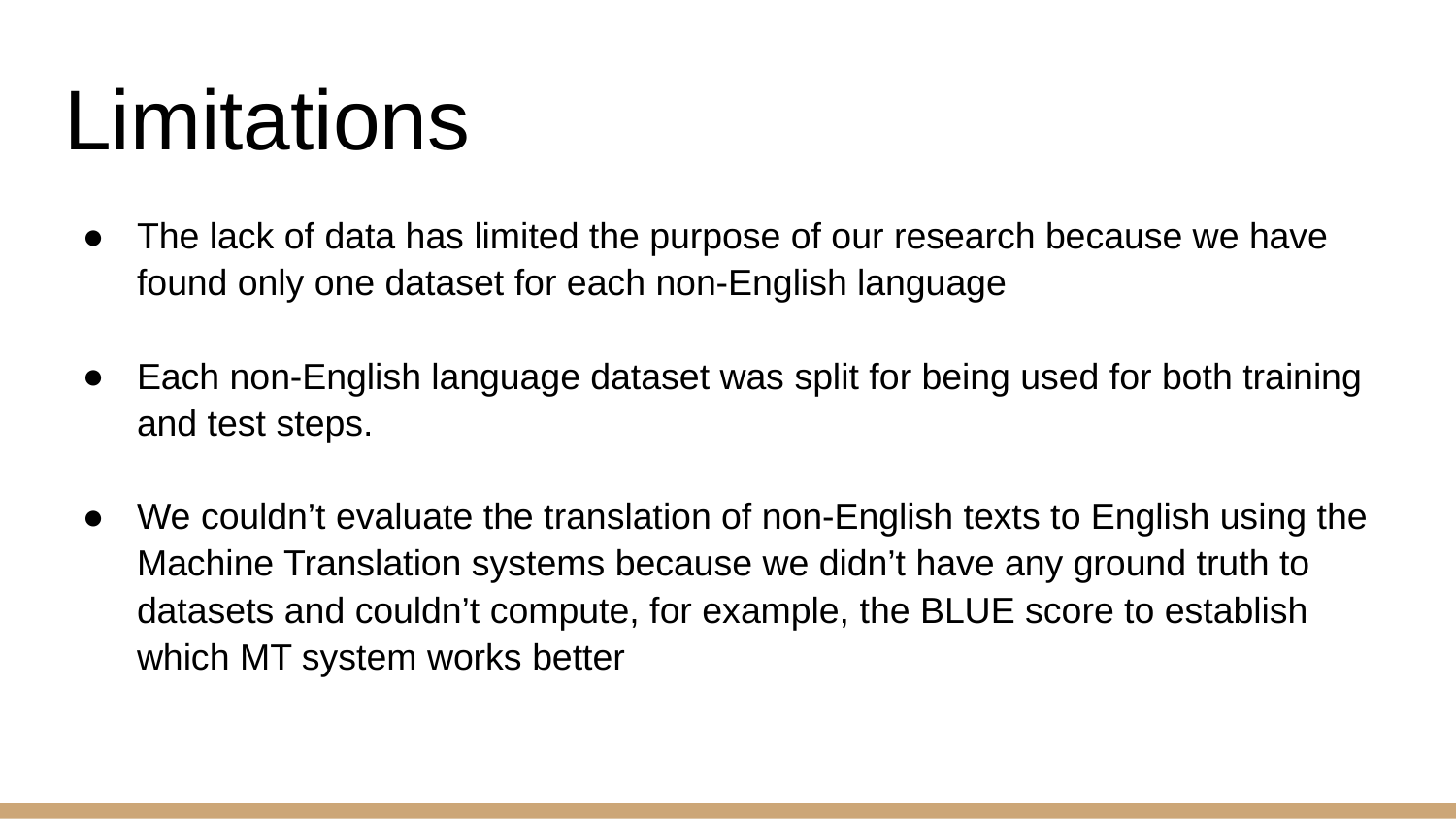

# Limitations
The lack of data has limited the purpose of our research because we have found only one dataset for each non-English language

Each non-English language dataset was split for being used for both training and test steps.

We couldn’t evaluate the translation of non-English texts to English using the Machine Translation systems because we didn’t have any ground truth to datasets and couldn’t compute, for example, the BLUE score to establish which MT system works better